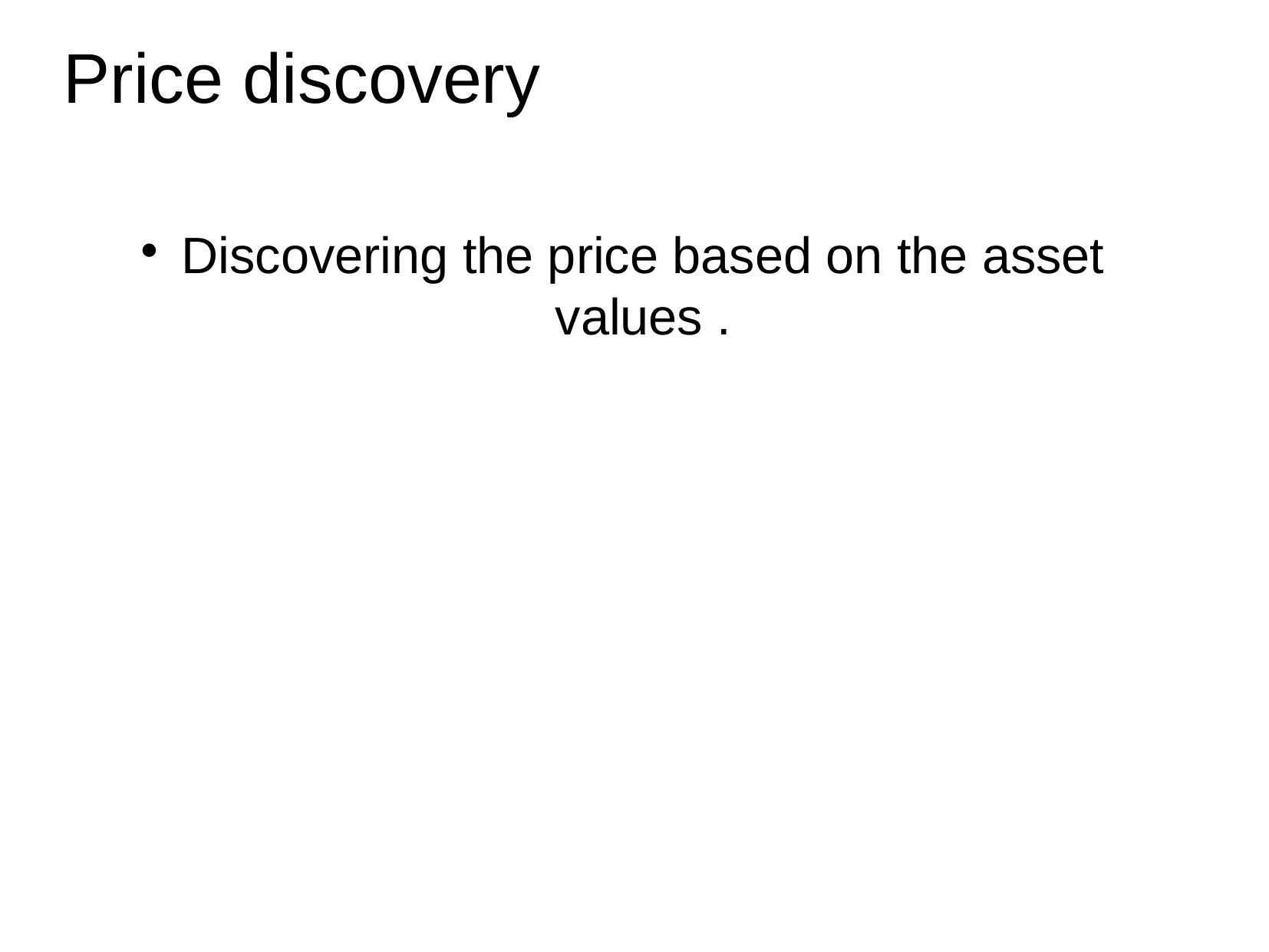

Price discovery

Discovering the price based on the asset values .